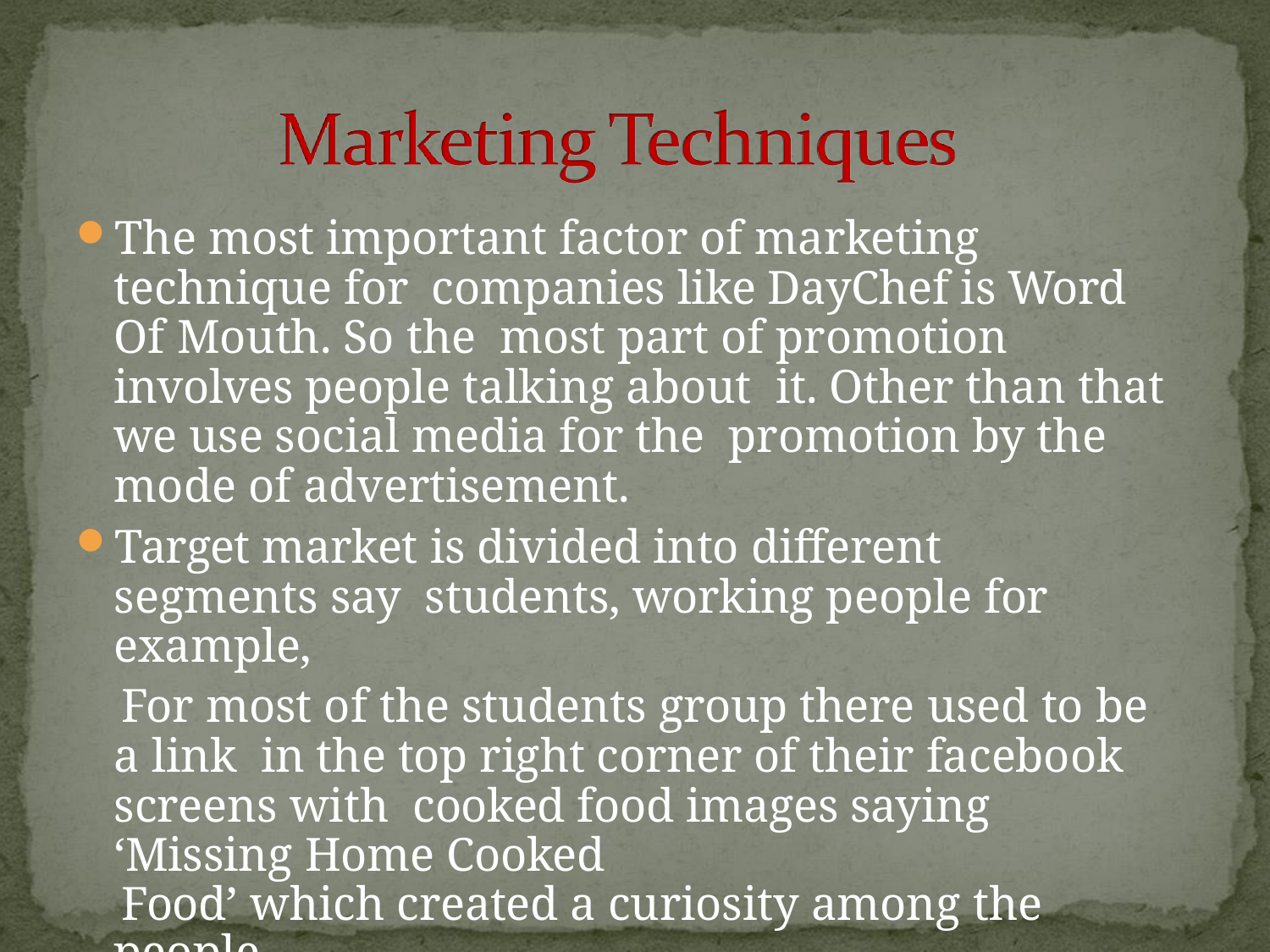

The most important factor of marketing technique for  companies like DayChef is Word Of Mouth. So the  most part of promotion involves people talking about  it. Other than that we use social media for the  promotion by the mode of advertisement.
Target market is divided into different segments say  students, working people for example,
For most of the students group there used to be a link  in the top right corner of their facebook screens with  cooked food images saying ‘Missing Home Cooked
Food’ which created a curiosity among the people